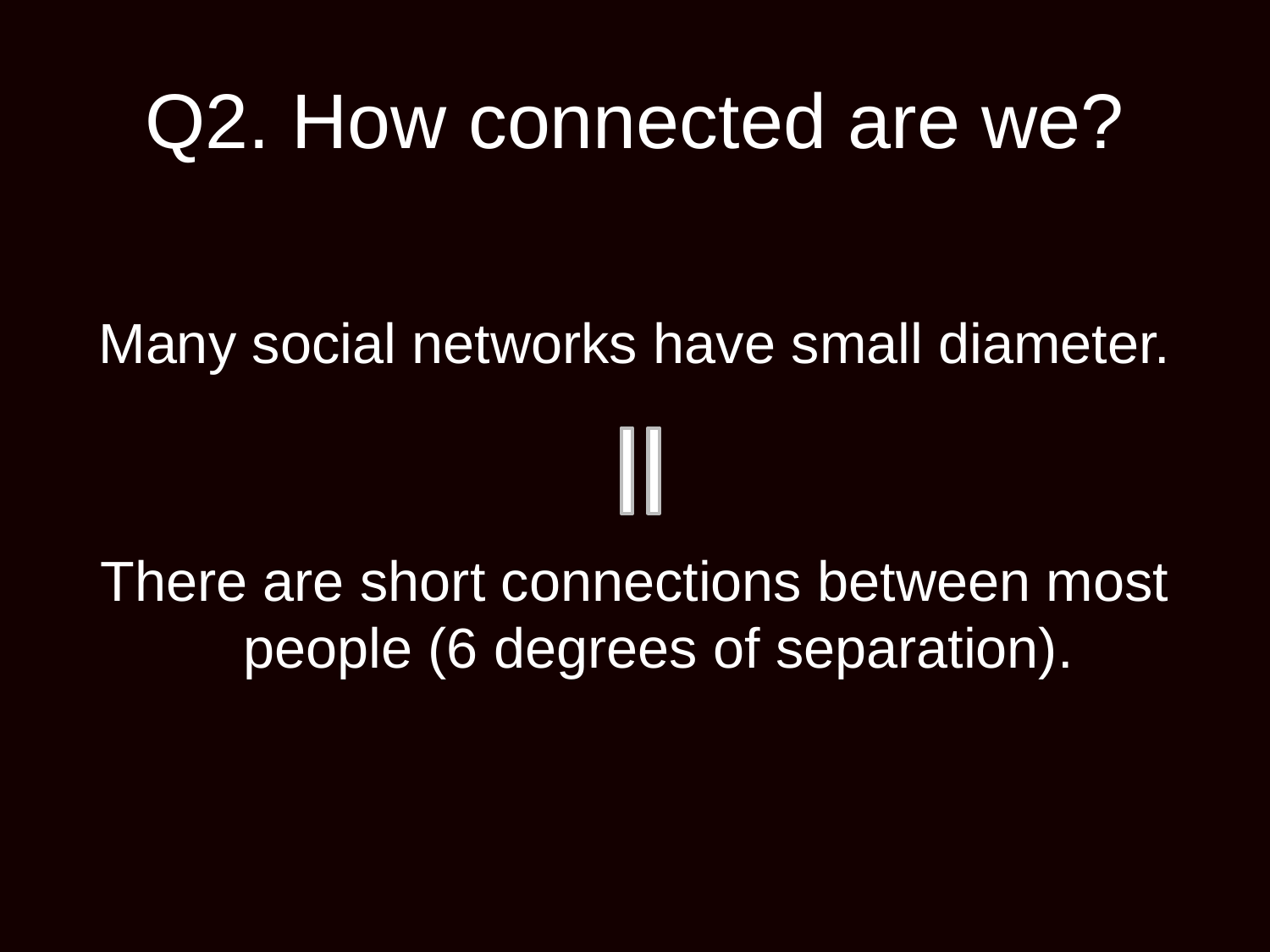

# Q2. How connected are we?

Many social networks have small diameter.

There are short connections between most people (6 degrees of separation).